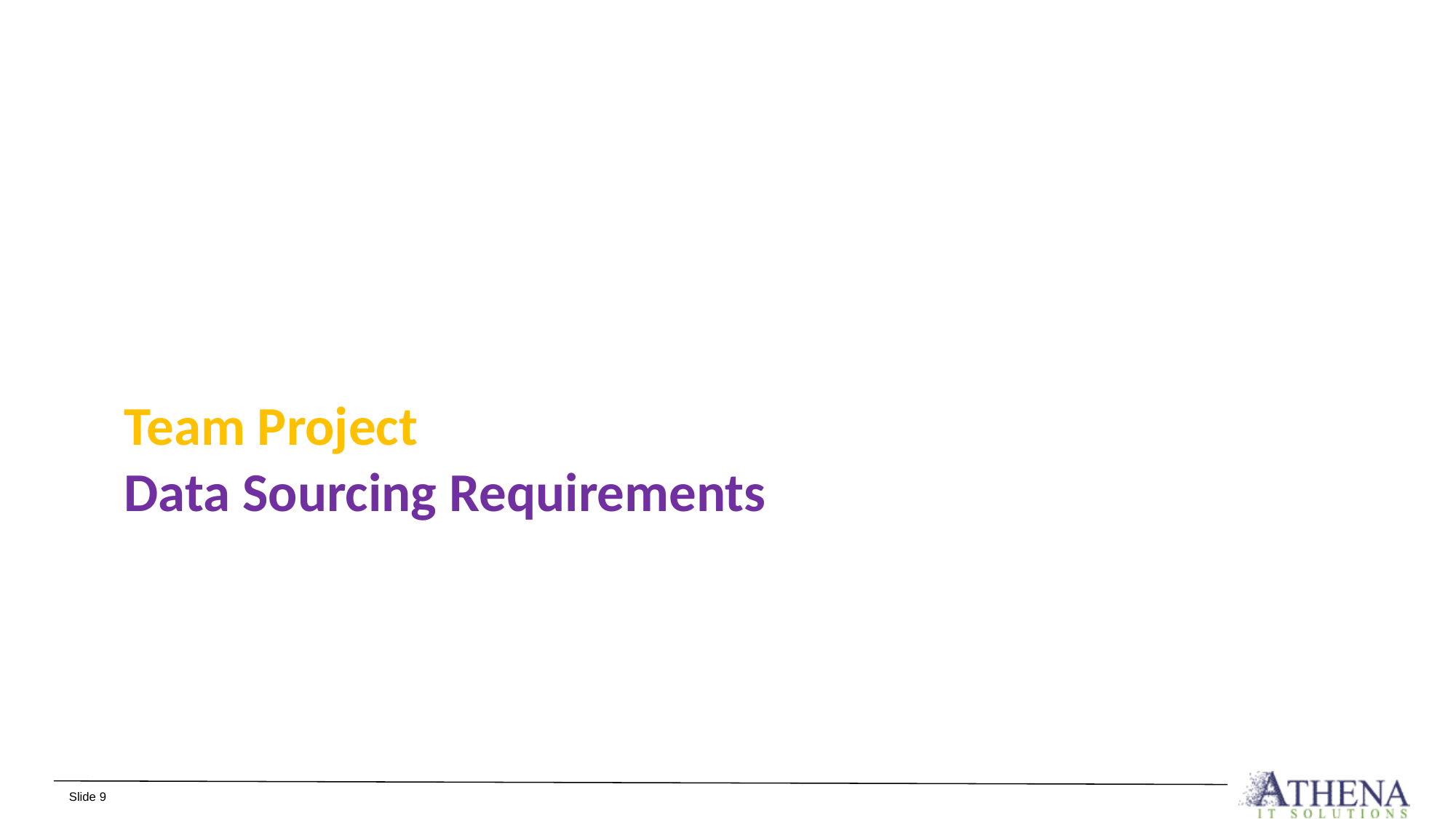

Team Project
# Data Sourcing Requirements
Slide 9
Copyright © 2017 Athena IT Solutions     All rights reserved.